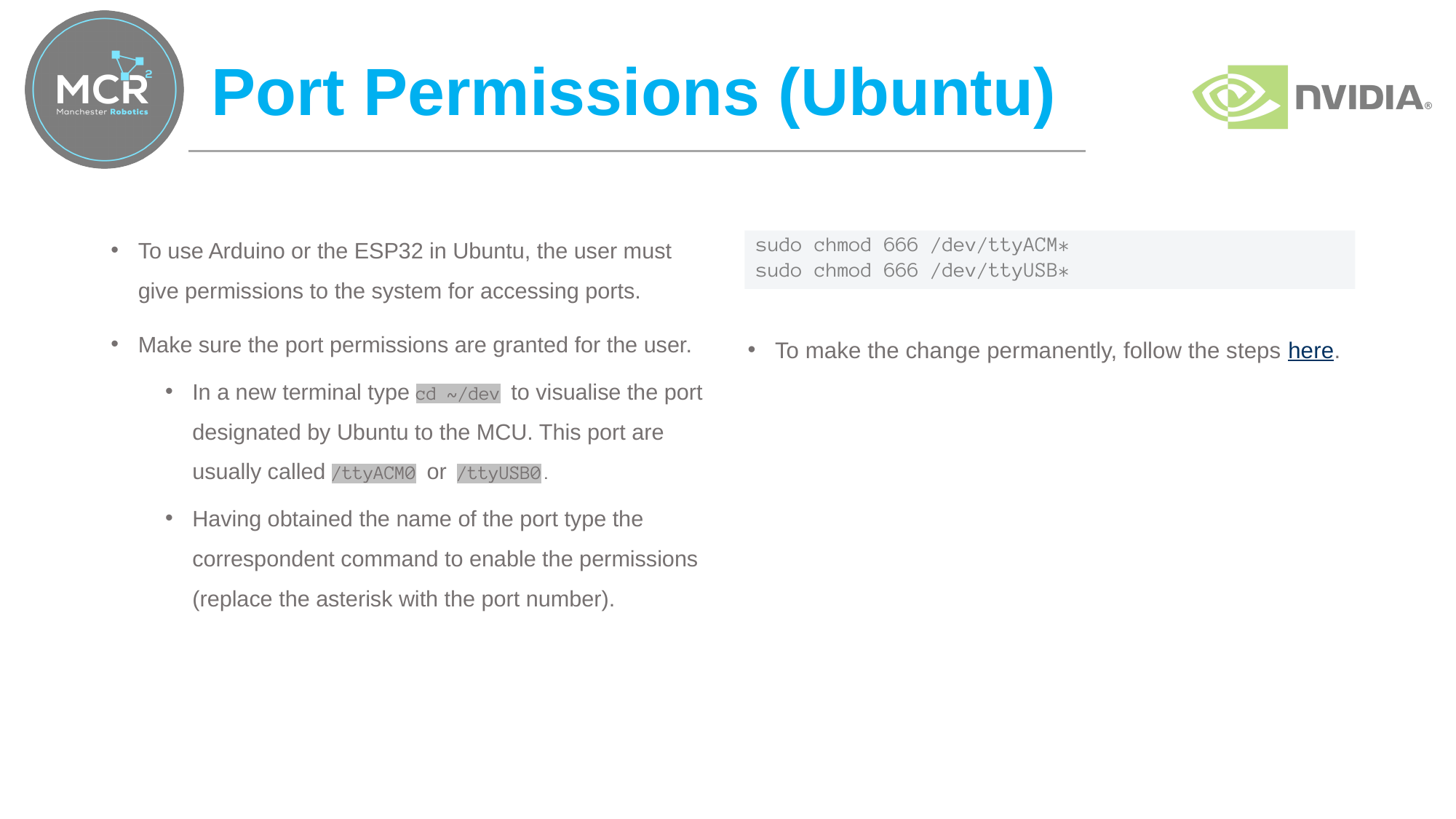

# Port Permissions (Ubuntu)
To use Arduino or the ESP32 in Ubuntu, the user must give permissions to the system for accessing ports.
Make sure the port permissions are granted for the user.
In a new terminal type cd ~/dev to visualise the port designated by Ubuntu to the MCU. This port are usually called /ttyACM0 or /ttyUSB0.
Having obtained the name of the port type the correspondent command to enable the permissions (replace the asterisk with the port number).

To make the change permanently, follow the steps here.

 sudo chmod 666 /dev/ttyACM*
 sudo chmod 666 /dev/ttyUSB*